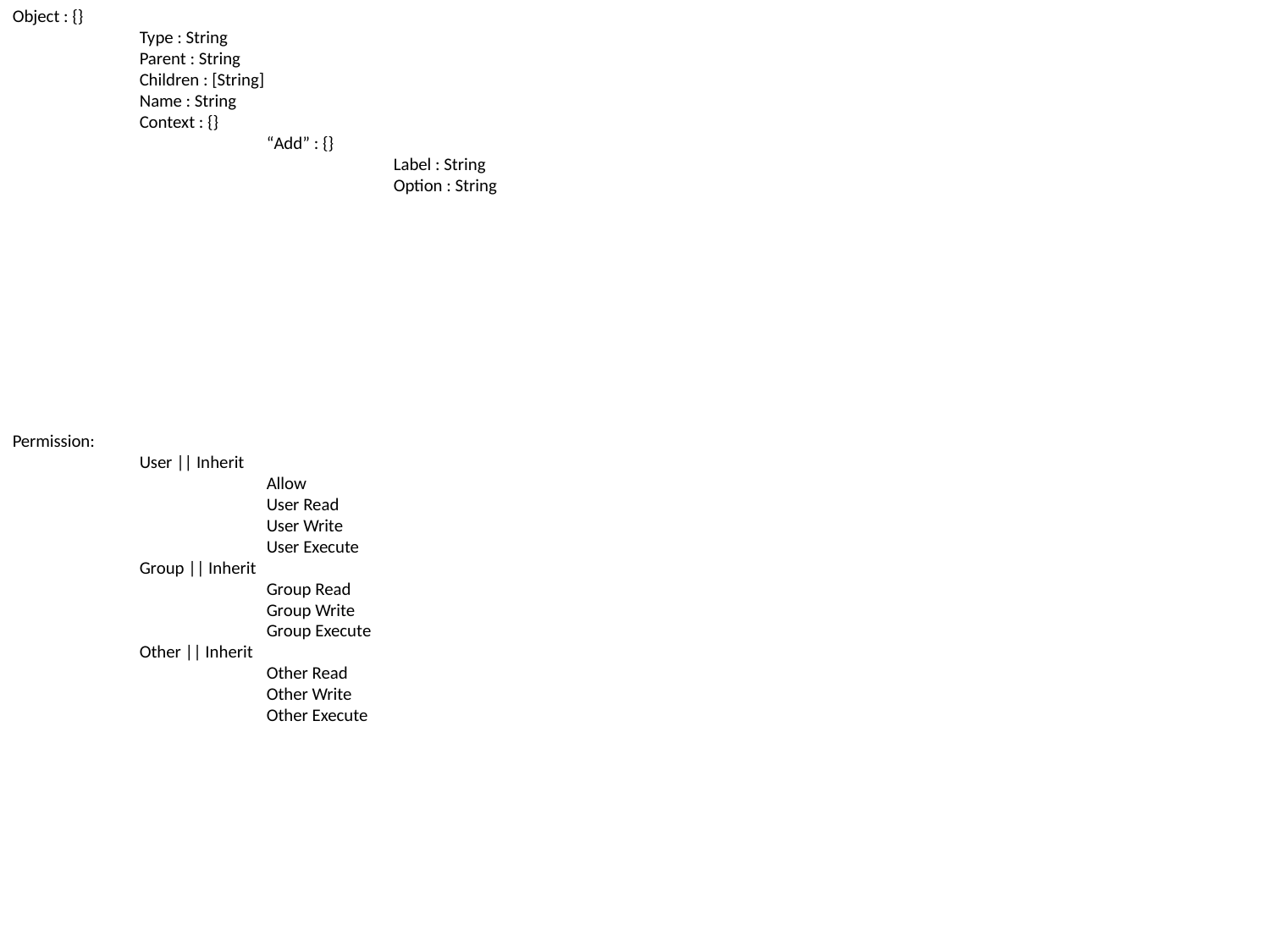

Object : {}
	Type : String
	Parent : String
	Children : [String]
	Name : String
	Context : {}
		“Add” : {}
			Label : String
			Option : String

Permission:
	User || Inherit
		Allow
		User Read
		User Write
		User Execute
	Group || Inherit
		Group Read
		Group Write
		Group Execute
	Other || Inherit
		Other Read
		Other Write
		Other Execute